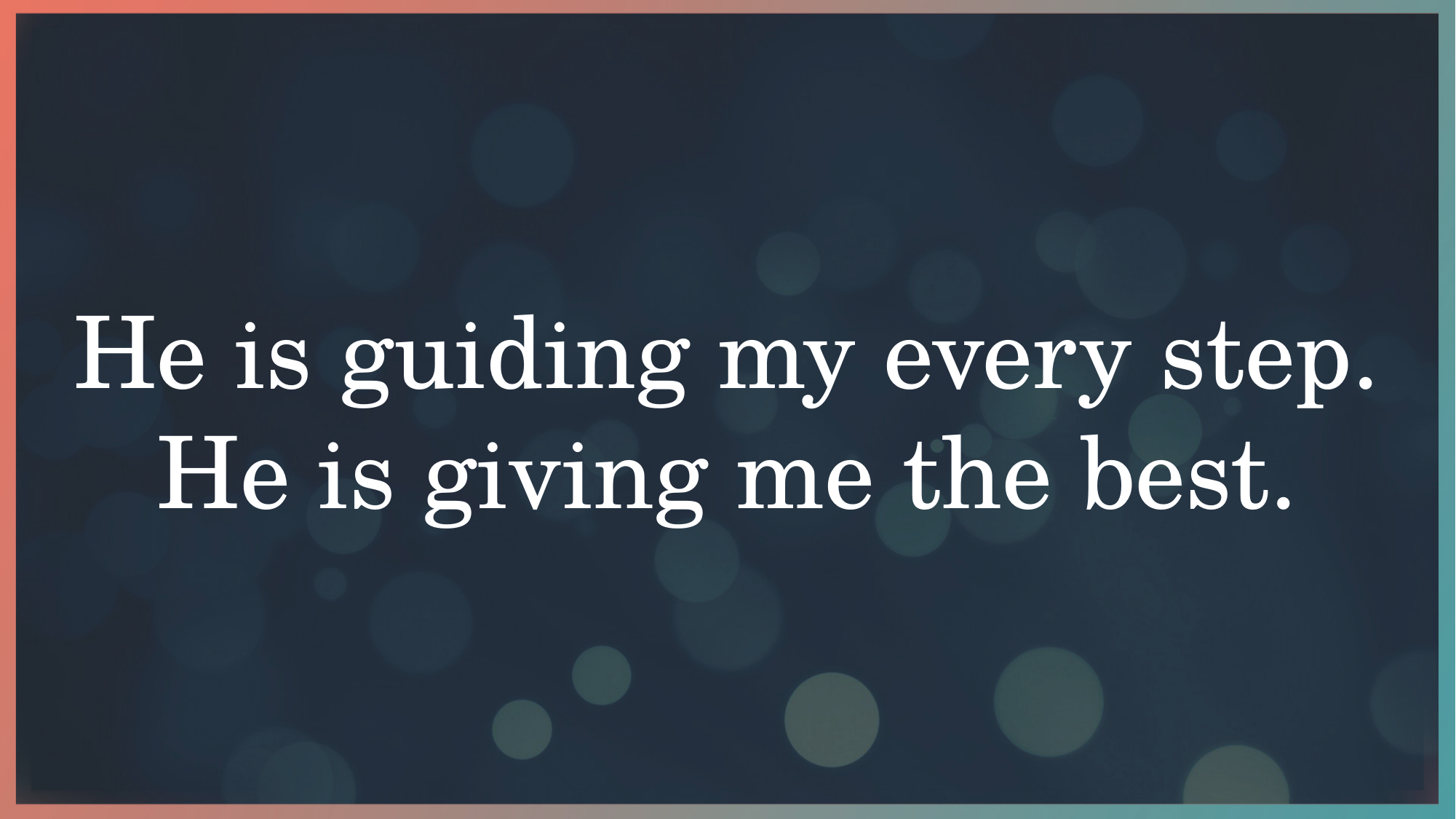

He is guiding my every step. He is giving me the best.